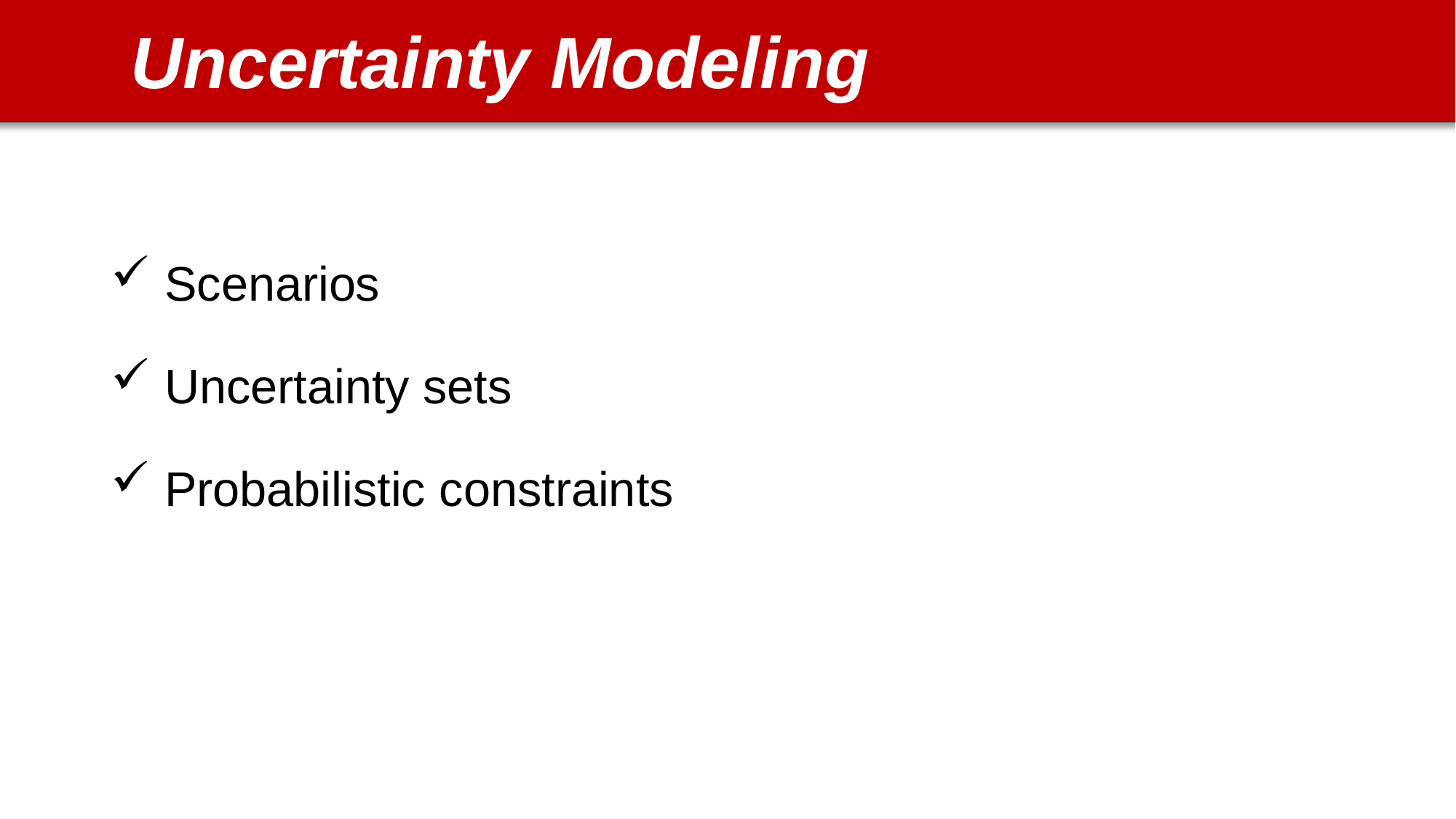

Uncertainty Modeling
 Scenarios
 Uncertainty sets
 Probabilistic constraints